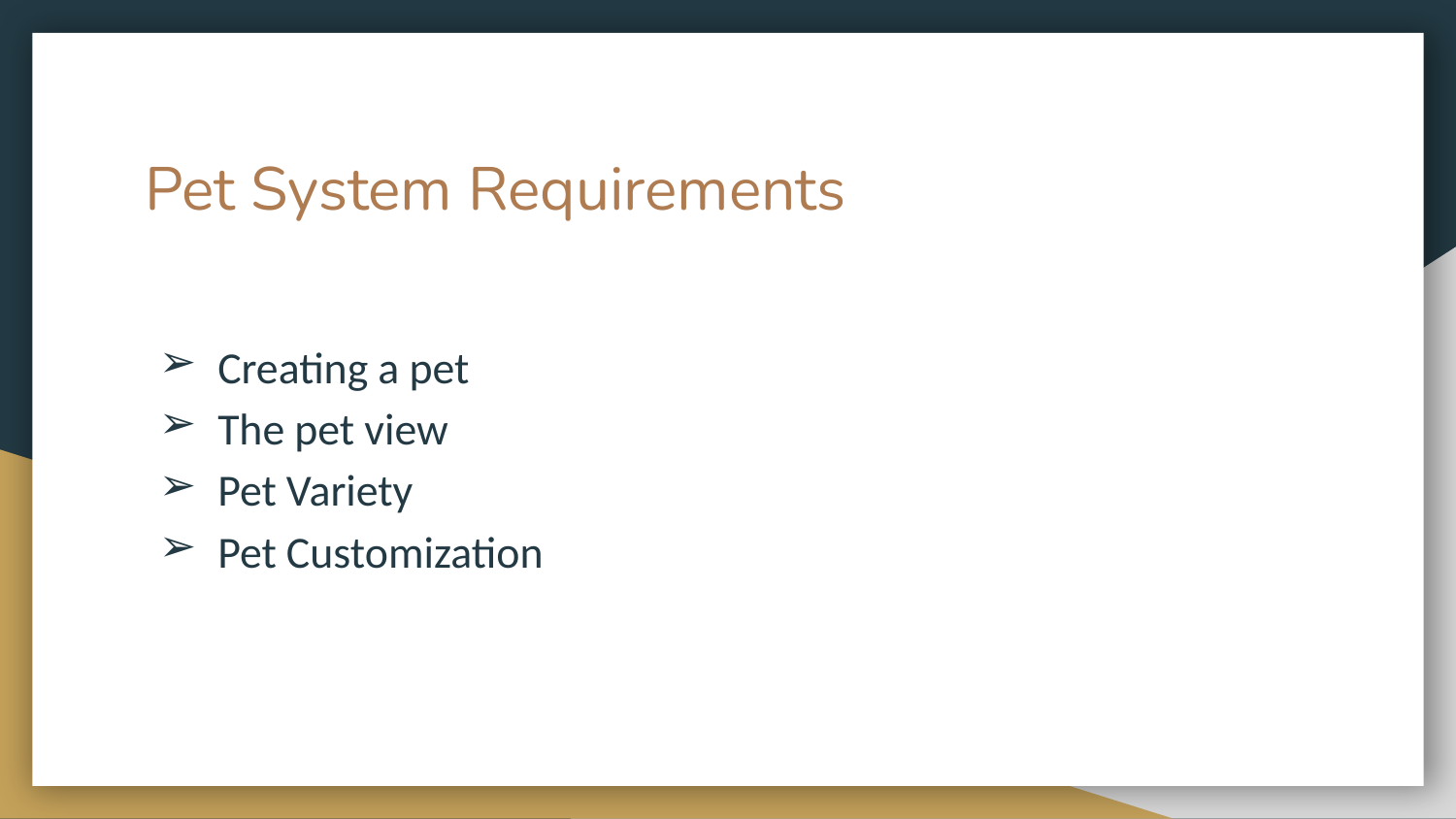

# Pet System Requirements
Creating a pet
The pet view
Pet Variety
Pet Customization